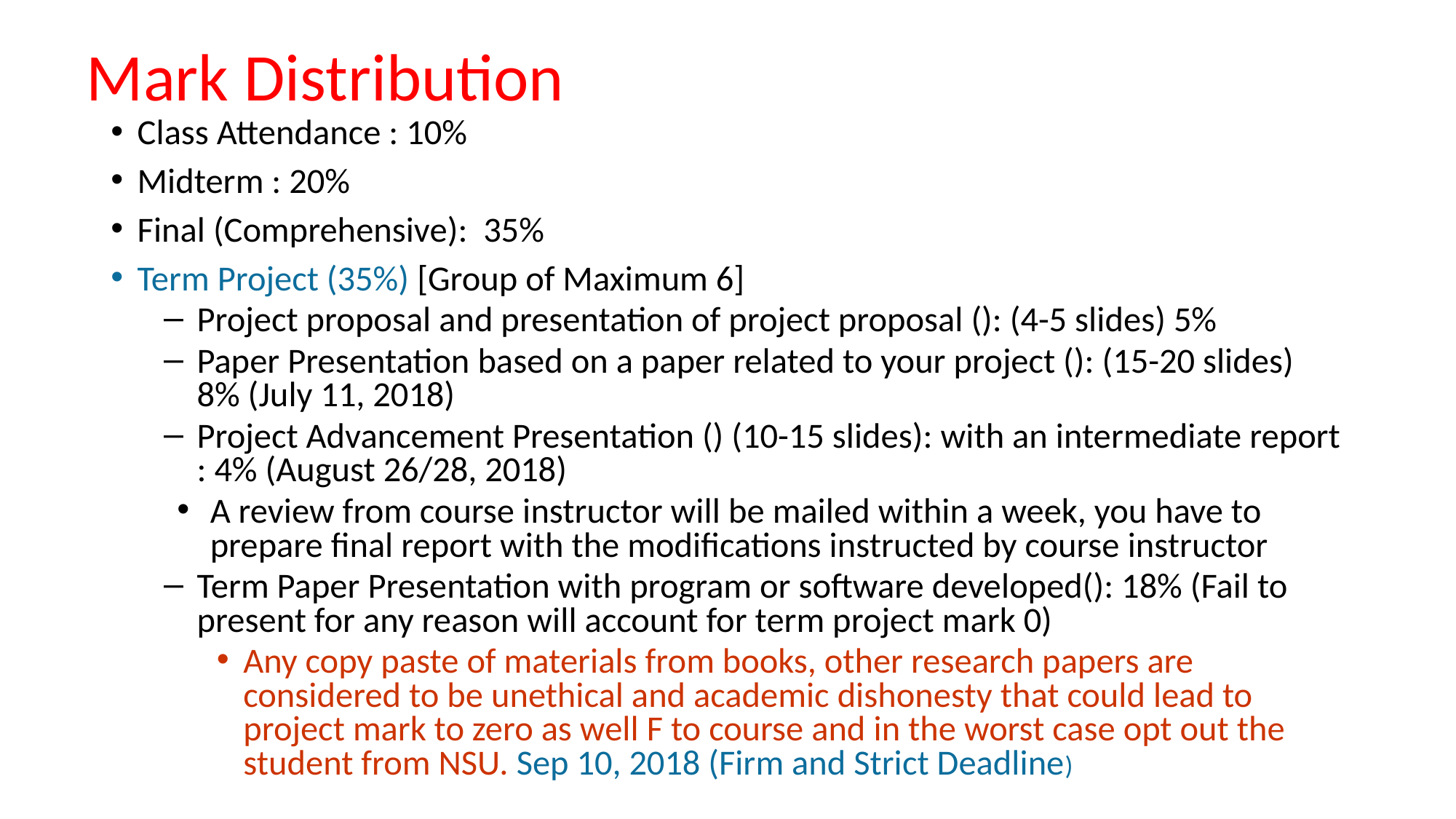

# Mark Distribution
Class Attendance : 10%
Midterm : 20%
Final (Comprehensive):  35%
Term Project (35%) [Group of Maximum 6]
Project proposal and presentation of project proposal (): (4-5 slides) 5%
Paper Presentation based on a paper related to your project (): (15-20 slides) 8% (July 11, 2018)
Project Advancement Presentation () (10-15 slides): with an intermediate report : 4% (August 26/28, 2018)
A review from course instructor will be mailed within a week, you have to prepare final report with the modifications instructed by course instructor
Term Paper Presentation with program or software developed(): 18% (Fail to present for any reason will account for term project mark 0)
Any copy paste of materials from books, other research papers are considered to be unethical and academic dishonesty that could lead to project mark to zero as well F to course and in the worst case opt out the student from NSU. Sep 10, 2018 (Firm and Strict Deadline)